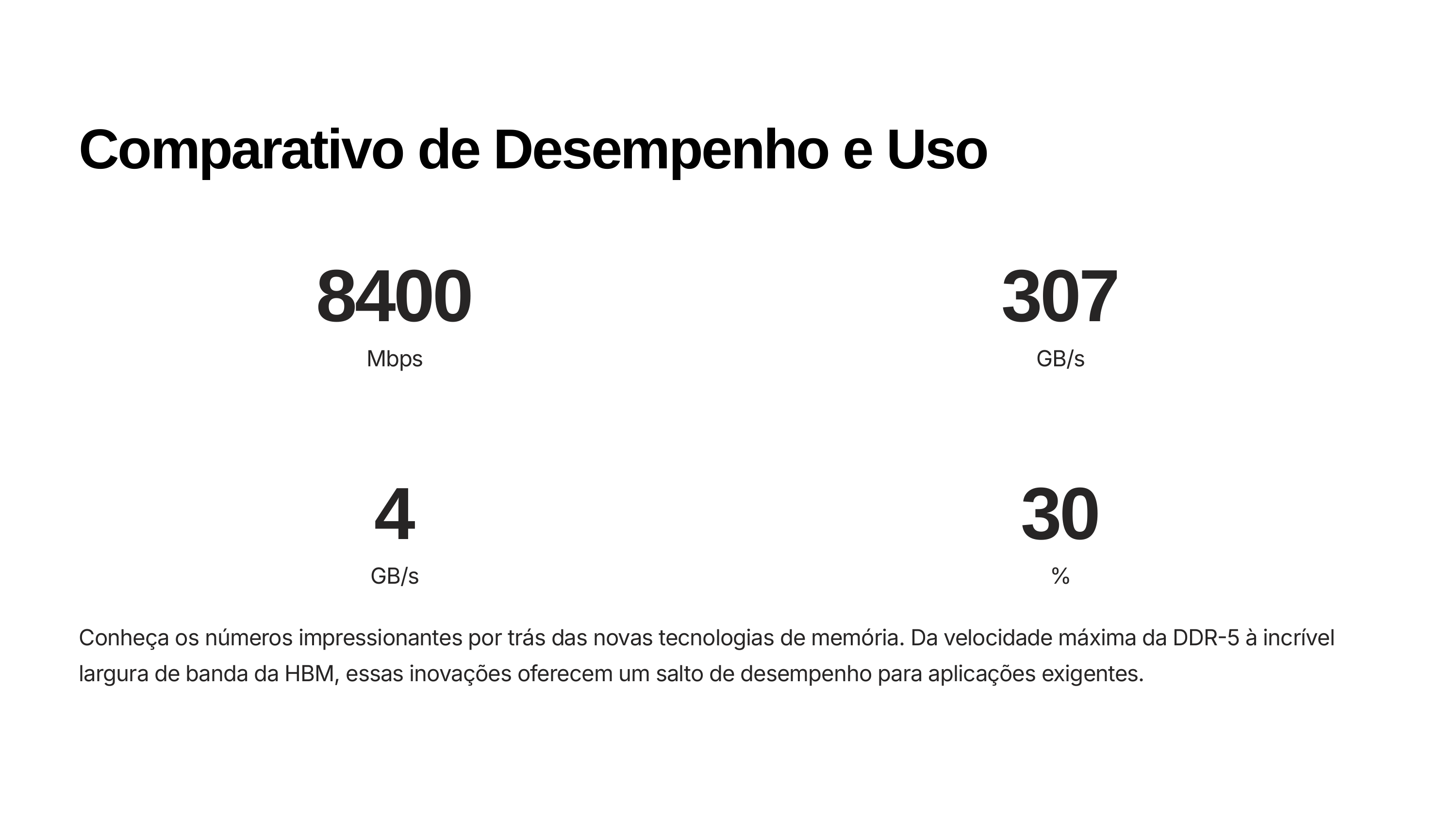

Comparativo de Desempenho e Uso
8400
307
Mbps
GB/s
4
30
GB/s
%
Conheça os números impressionantes por trás das novas tecnologias de memória. Da velocidade máxima da DDR-5 à incrível largura de banda da HBM, essas inovações oferecem um salto de desempenho para aplicações exigentes.